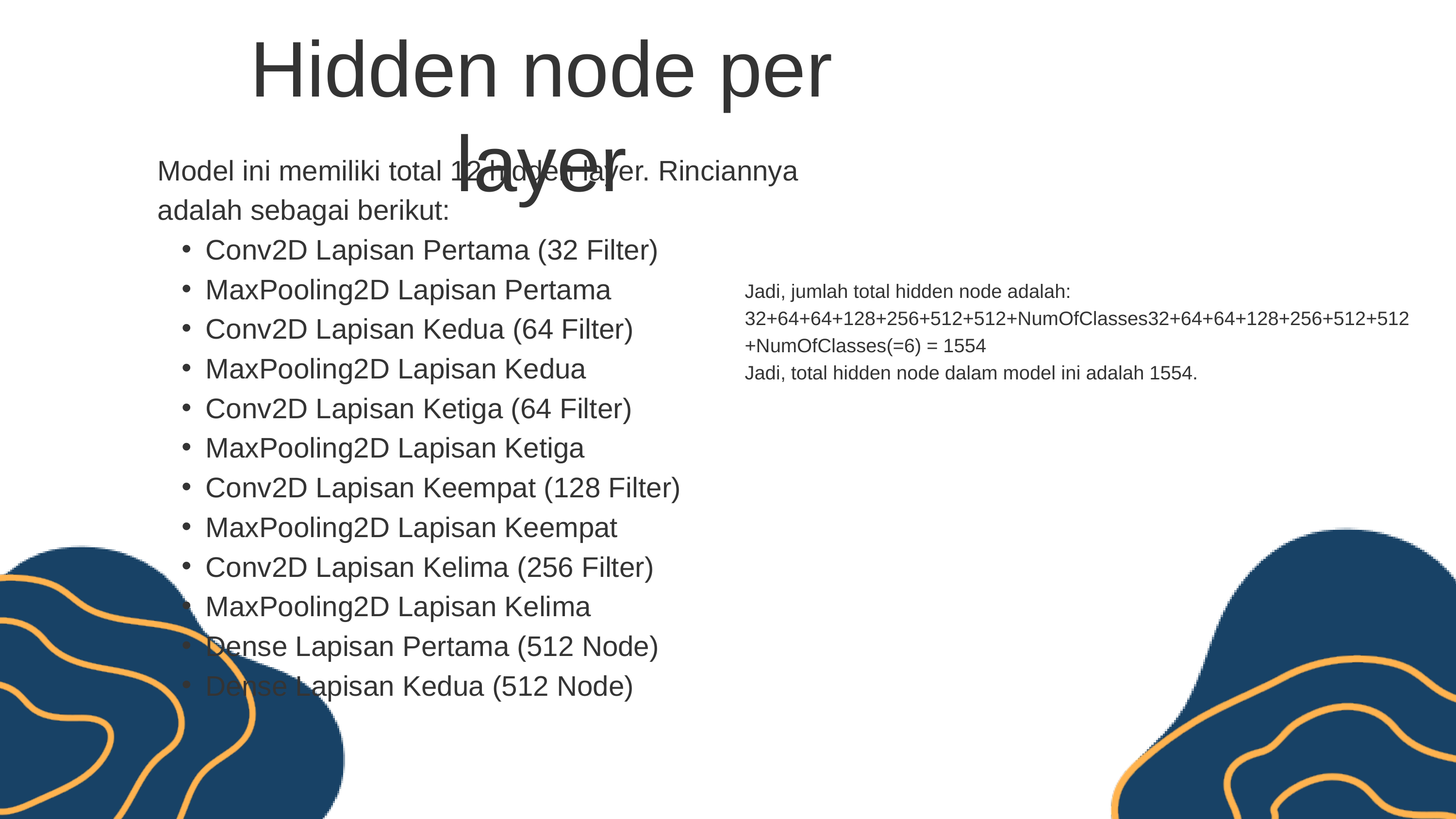

Hidden node per layer
Model ini memiliki total 12 hidden layer. Rinciannya adalah sebagai berikut:
Conv2D Lapisan Pertama (32 Filter)
MaxPooling2D Lapisan Pertama
Conv2D Lapisan Kedua (64 Filter)
MaxPooling2D Lapisan Kedua
Conv2D Lapisan Ketiga (64 Filter)
MaxPooling2D Lapisan Ketiga
Conv2D Lapisan Keempat (128 Filter)
MaxPooling2D Lapisan Keempat
Conv2D Lapisan Kelima (256 Filter)
MaxPooling2D Lapisan Kelima
Dense Lapisan Pertama (512 Node)
Dense Lapisan Kedua (512 Node)

Jadi, jumlah total hidden node adalah:
32+64+64+128+256+512+512+NumOfClasses32+64+64+128+256+512+512+NumOfClasses(=6) = 1554
Jadi, total hidden node dalam model ini adalah 1554.